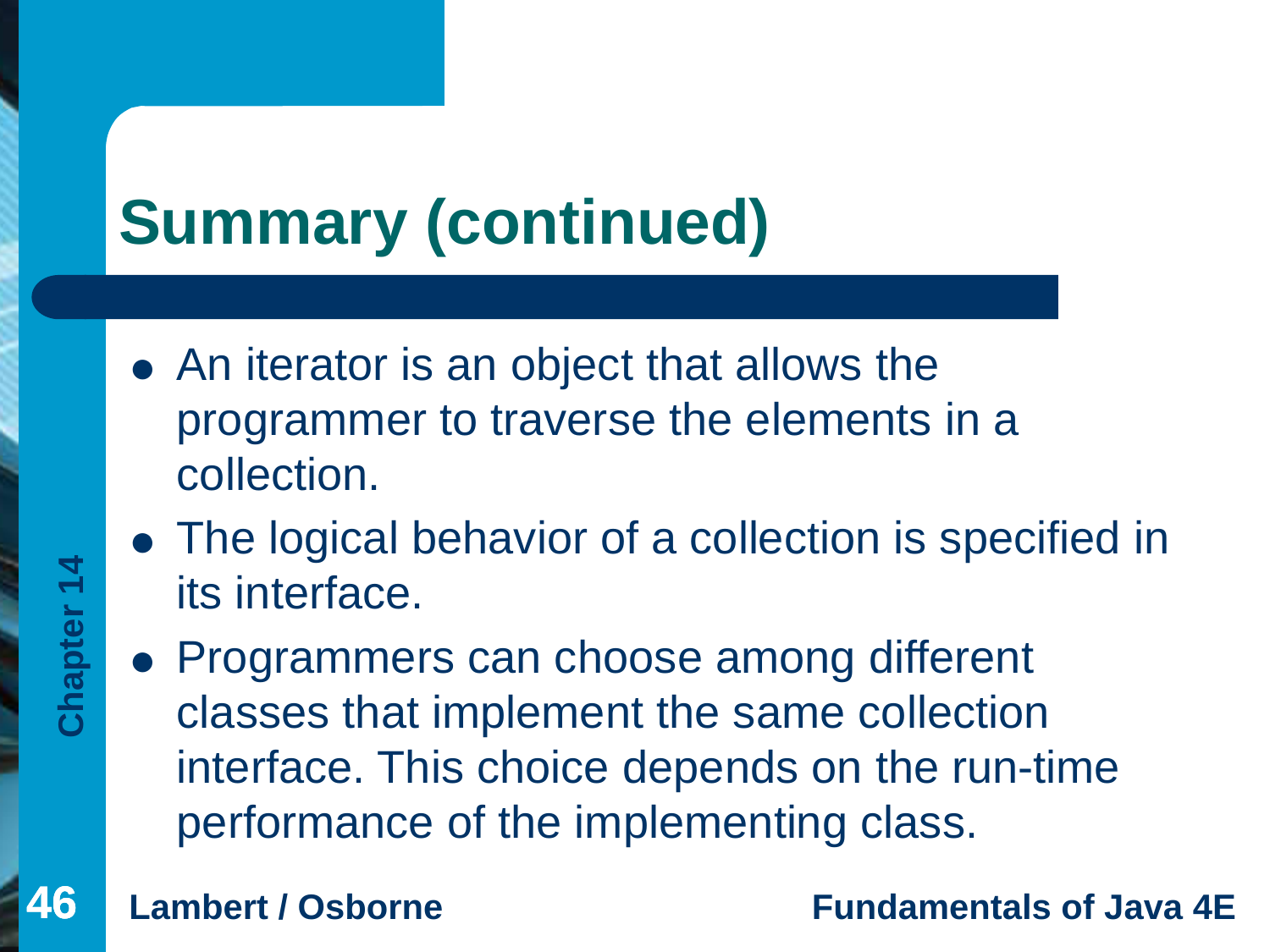

# Summary (continued)
An iterator is an object that allows the programmer to traverse the elements in a collection.
The logical behavior of a collection is specified in its interface.
Programmers can choose among different classes that implement the same collection interface. This choice depends on the run-time performance of the implementing class.
46
46
46